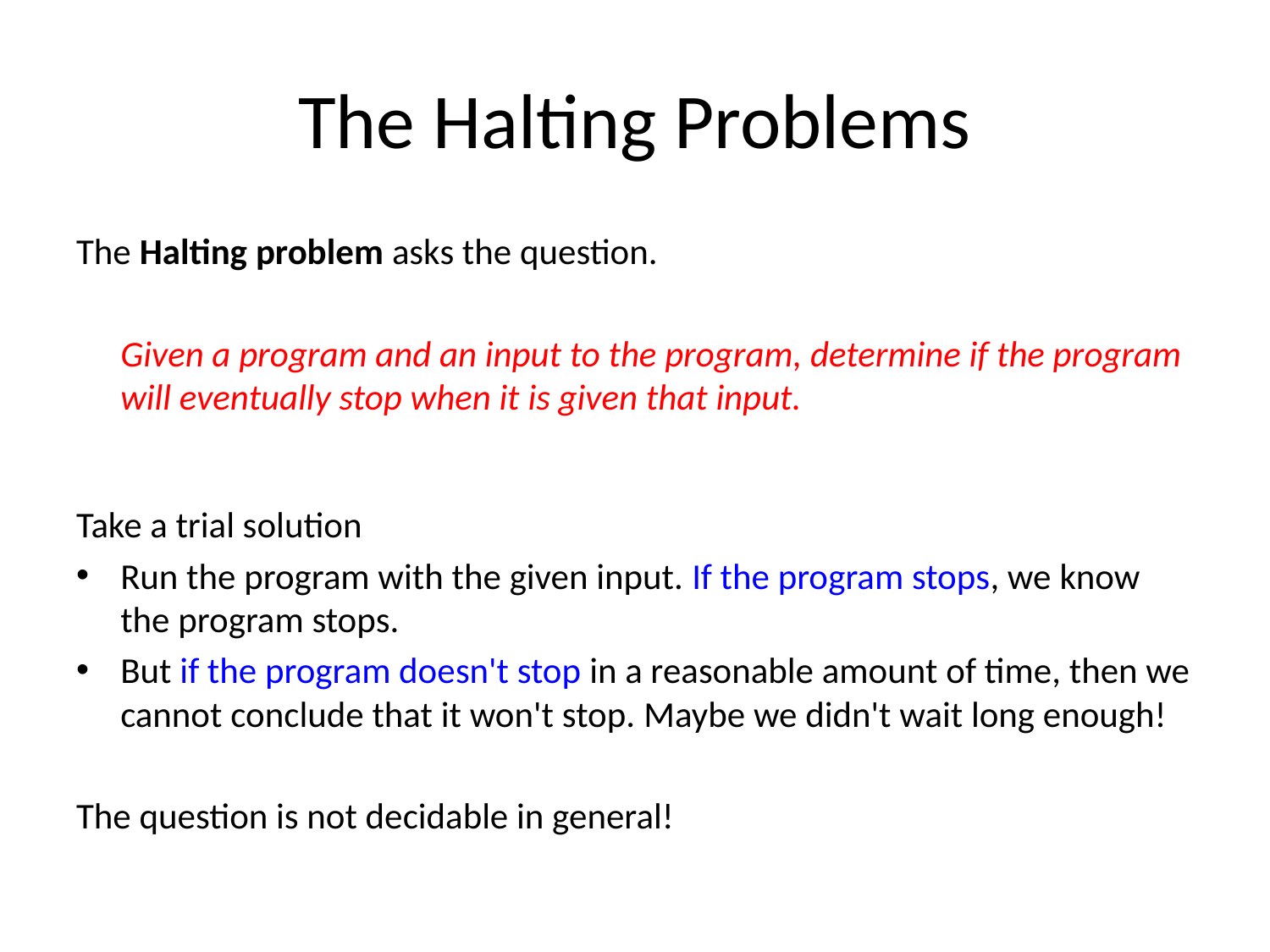

# The Halting Problems
The Halting problem asks the question.

	Given a program and an input to the program, determine if the program will eventually stop when it is given that input.

Take a trial solution
Run the program with the given input. If the program stops, we know the program stops.
But if the program doesn't stop in a reasonable amount of time, then we cannot conclude that it won't stop. Maybe we didn't wait long enough!

The question is not decidable in general!